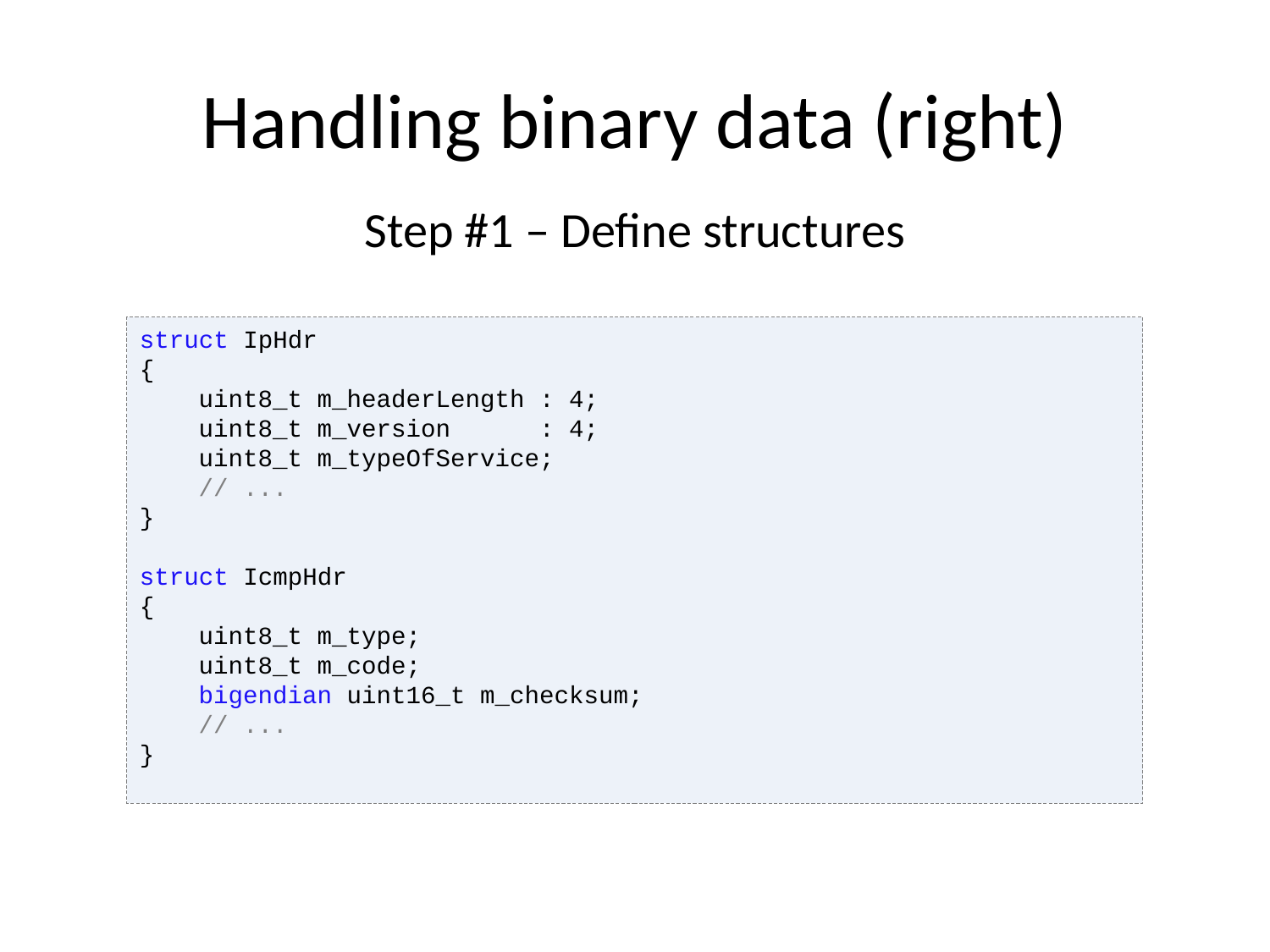

# Handling binary data (right)
Step #1 – Define structures
struct IpHdr
{
    uint8_t m_headerLength : 4;
    uint8_t m_version      : 4;
    uint8_t m_typeOfService;
    // ...
}

struct IcmpHdr
{
    uint8_t m_type;
    uint8_t m_code;
    bigendian uint16_t m_checksum;
    // ...
}